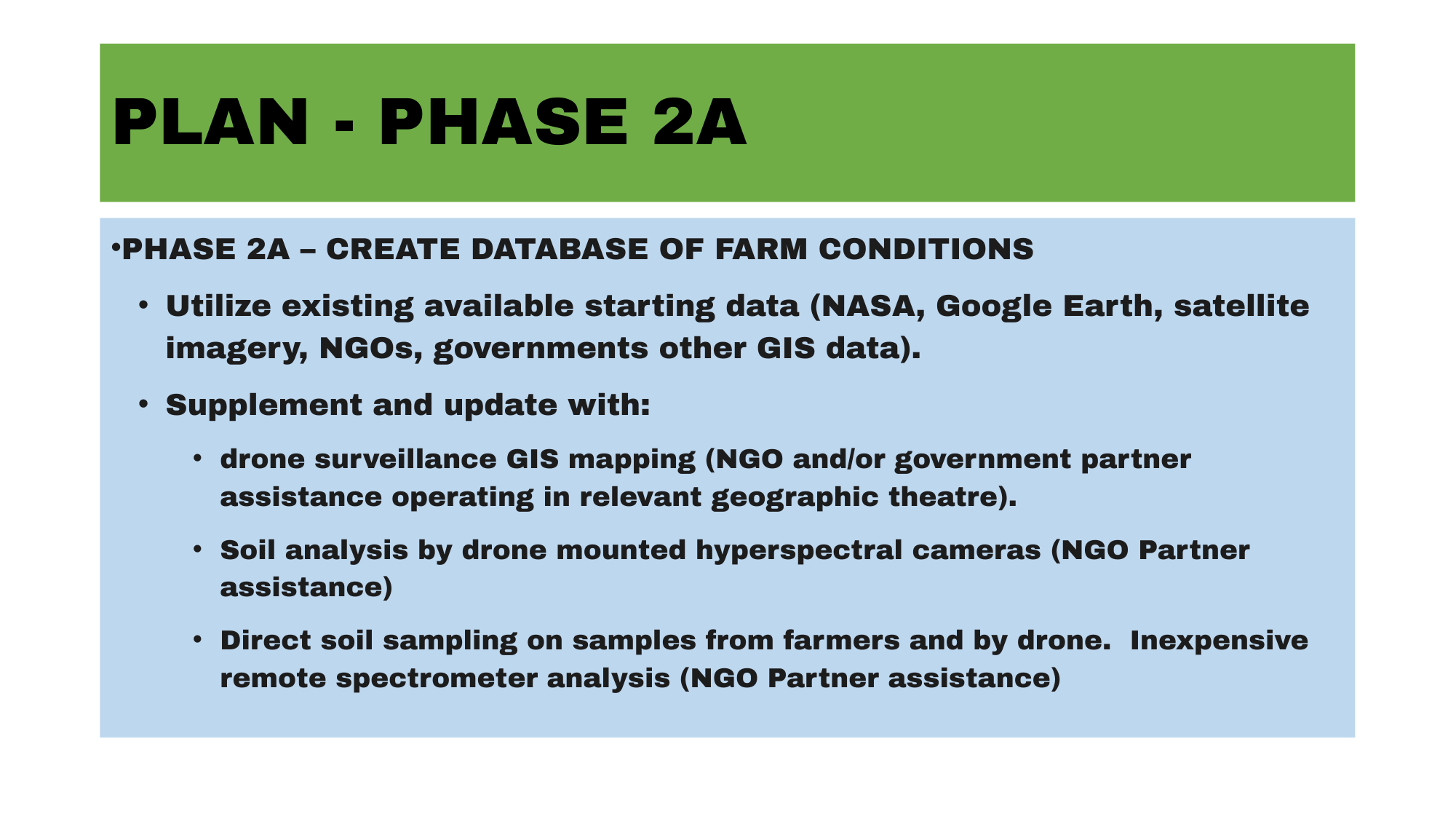

# PLAN - PHASE 2A
PHASE 2A – CREATE DATABASE OF FARM CONDITIONS
Utilize existing available starting data (NASA, Google Earth, satellite imagery, NGOs, governments other GIS data).
Supplement and update with:
drone surveillance GIS mapping (NGO and/or government partner assistance operating in relevant geographic theatre).
Soil analysis by drone mounted hyperspectral cameras (NGO Partner assistance)
Direct soil sampling on samples from farmers and by drone.  Inexpensive remote spectrometer analysis (NGO Partner assistance)